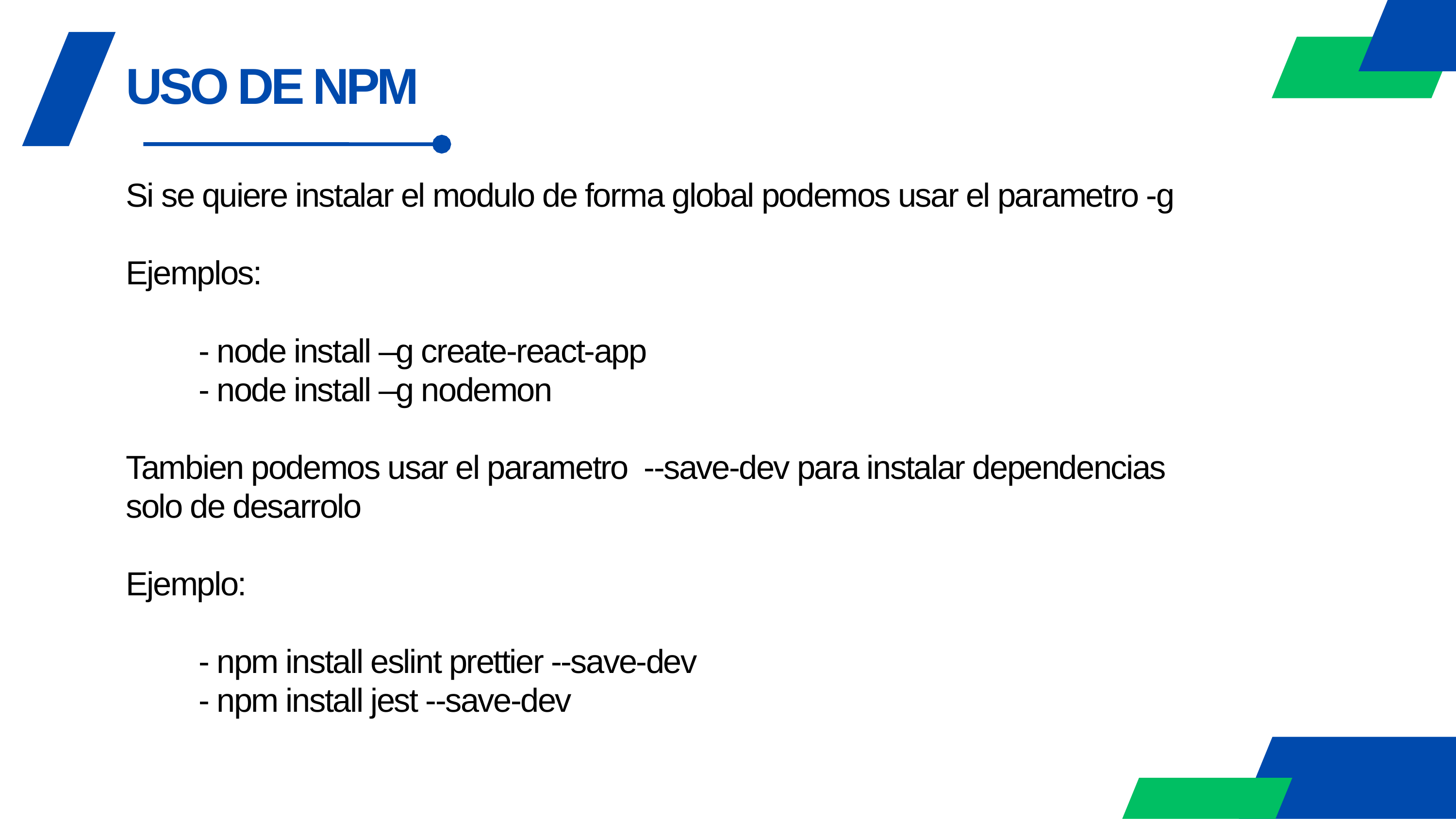

USO DE NPM

Si se quiere instalar el modulo de forma global podemos usar el parametro -g

Ejemplos:

	- node install –g create-react-app
	- node install –g nodemon

Tambien podemos usar el parametro  --save-dev para instalar dependencias solo de desarrolo

Ejemplo:

	- npm install eslint prettier --save-dev
	- npm install jest --save-dev